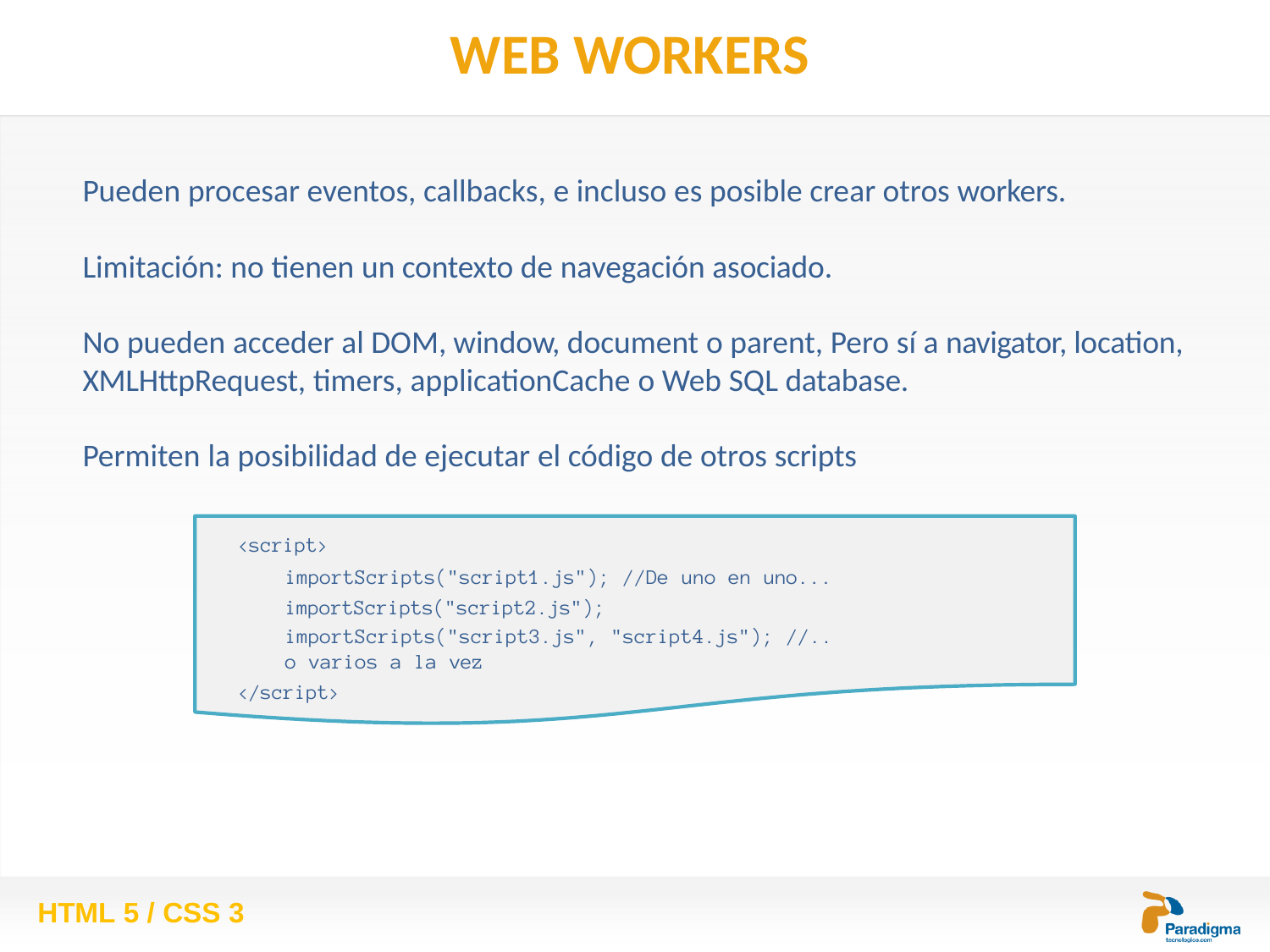

# WEB WORKERS
Pueden procesar eventos, callbacks, e incluso es posible crear otros workers.

Limitación: no tienen un contexto de navegación asociado.

No pueden acceder al DOM, window, document o parent, Pero sí a navigator, location, XMLHttpRequest, timers, applicationCache o Web SQL database.

Permiten la posibilidad de ejecutar el código de otros scripts

<script>
importScripts("script1.js"); //De uno en uno... importScripts("script2.js");
importScripts("script3.js", "script4.js"); //.. o varios a la vez
</script>
HTML 5 / CSS 3